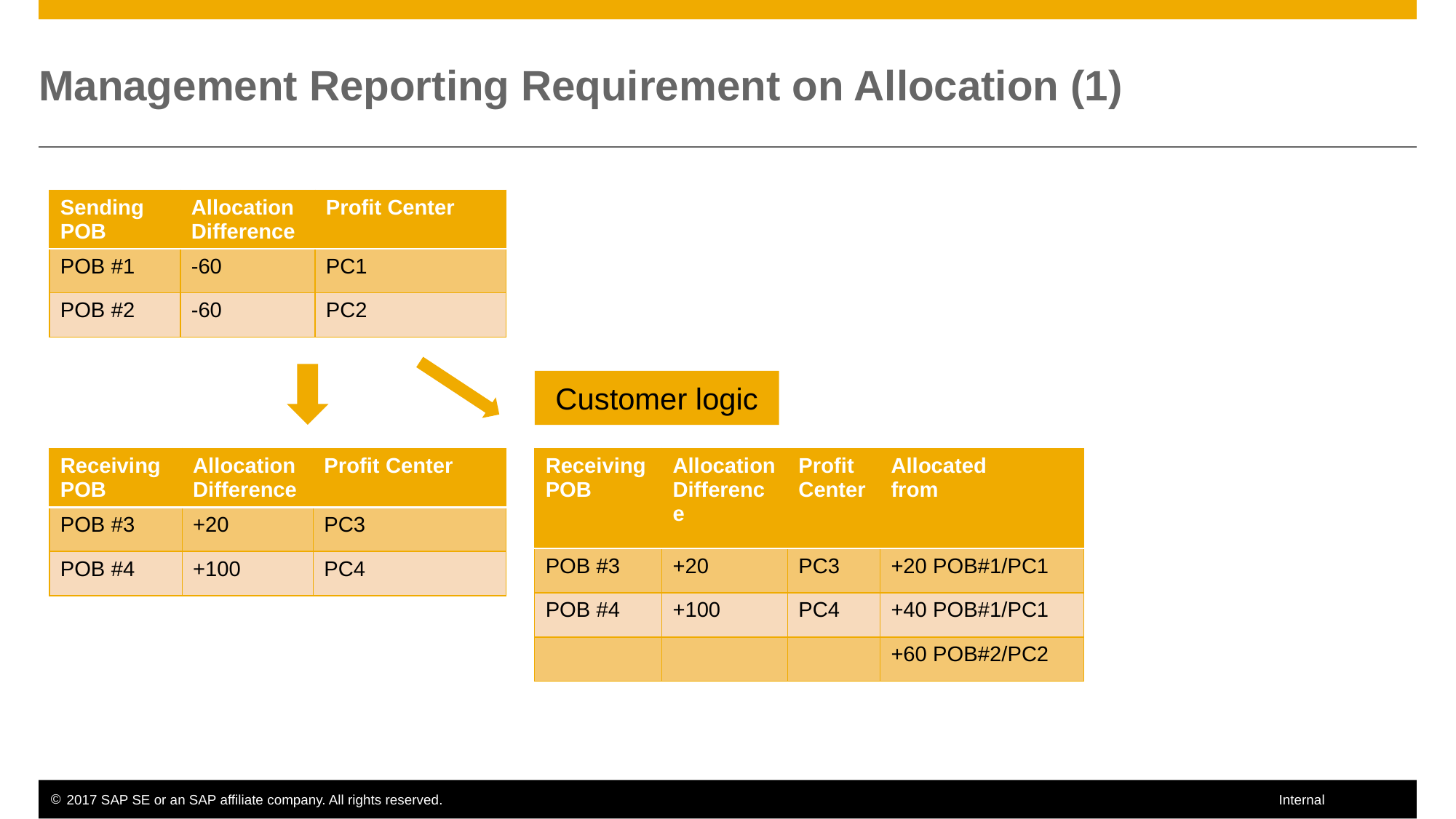

# Management Reporting Requirement on Allocation (1)
| Sending POB | Allocation Difference | Profit Center |
| --- | --- | --- |
| POB #1 | -60 | PC1 |
| POB #2 | -60 | PC2 |

Customer logic

| Receiving POB | Allocation Difference | Profit Center |
| --- | --- | --- |
| POB #3 | +20 | PC3 |
| POB #4 | +100 | PC4 |
| Receiving POB | Allocation Difference | Profit Center | Allocated from |
| --- | --- | --- | --- |
| POB #3 | +20 | PC3 | +20 POB#1/PC1 |
| POB #4 | +100 | PC4 | +40 POB#1/PC1 |
|  |  |  | +60 POB#2/PC2 |